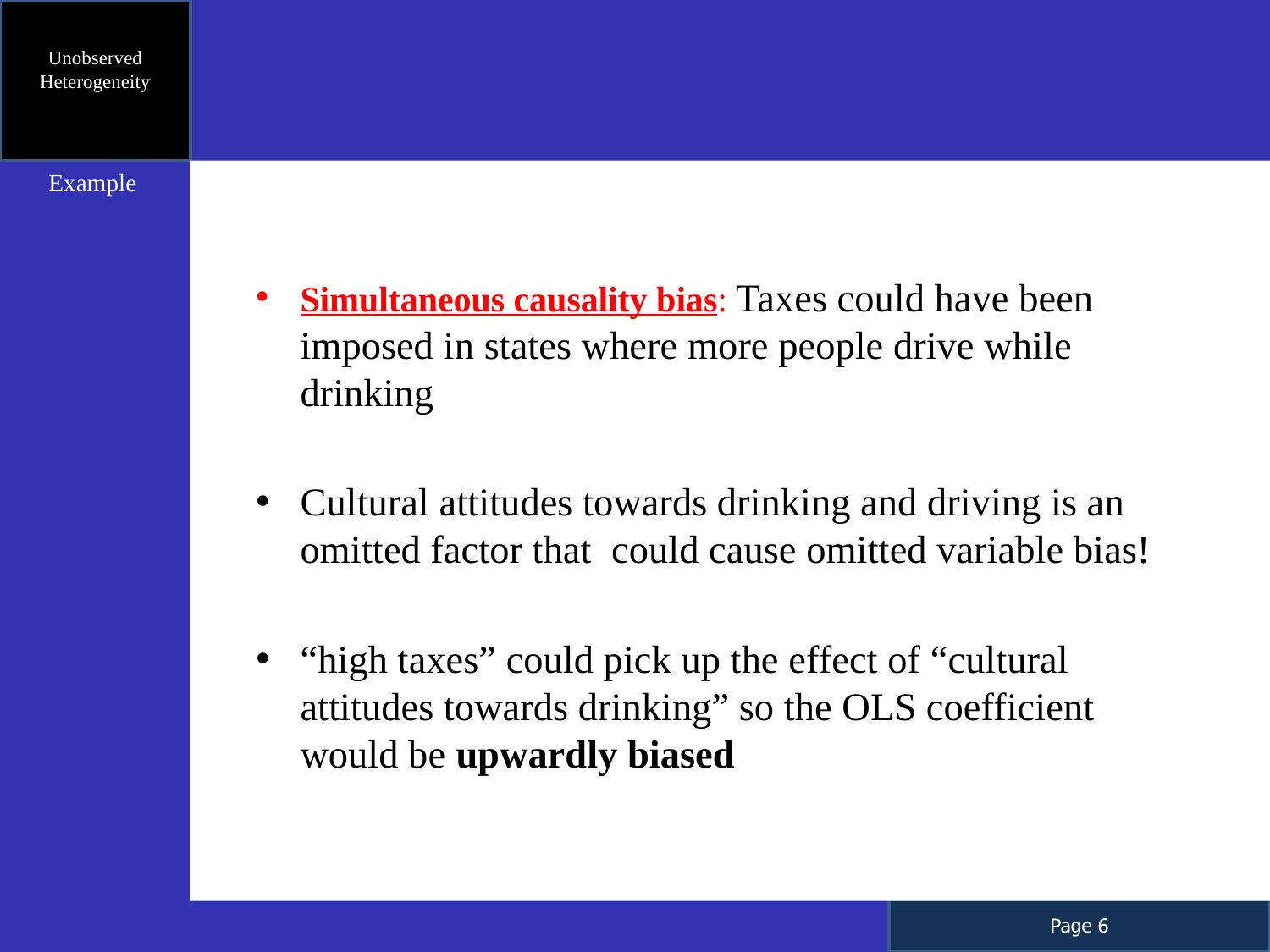

Unobserved Heterogeneity
Example

Simultaneous causality bias: Taxes could have been imposed in states where more people drive while drinking

Cultural attitudes towards drinking and driving is an  omitted factor that  could cause omitted variable bias!

“high taxes” could pick up the effect of “cultural attitudes towards drinking” so the OLS coefficient would be upwardly biased